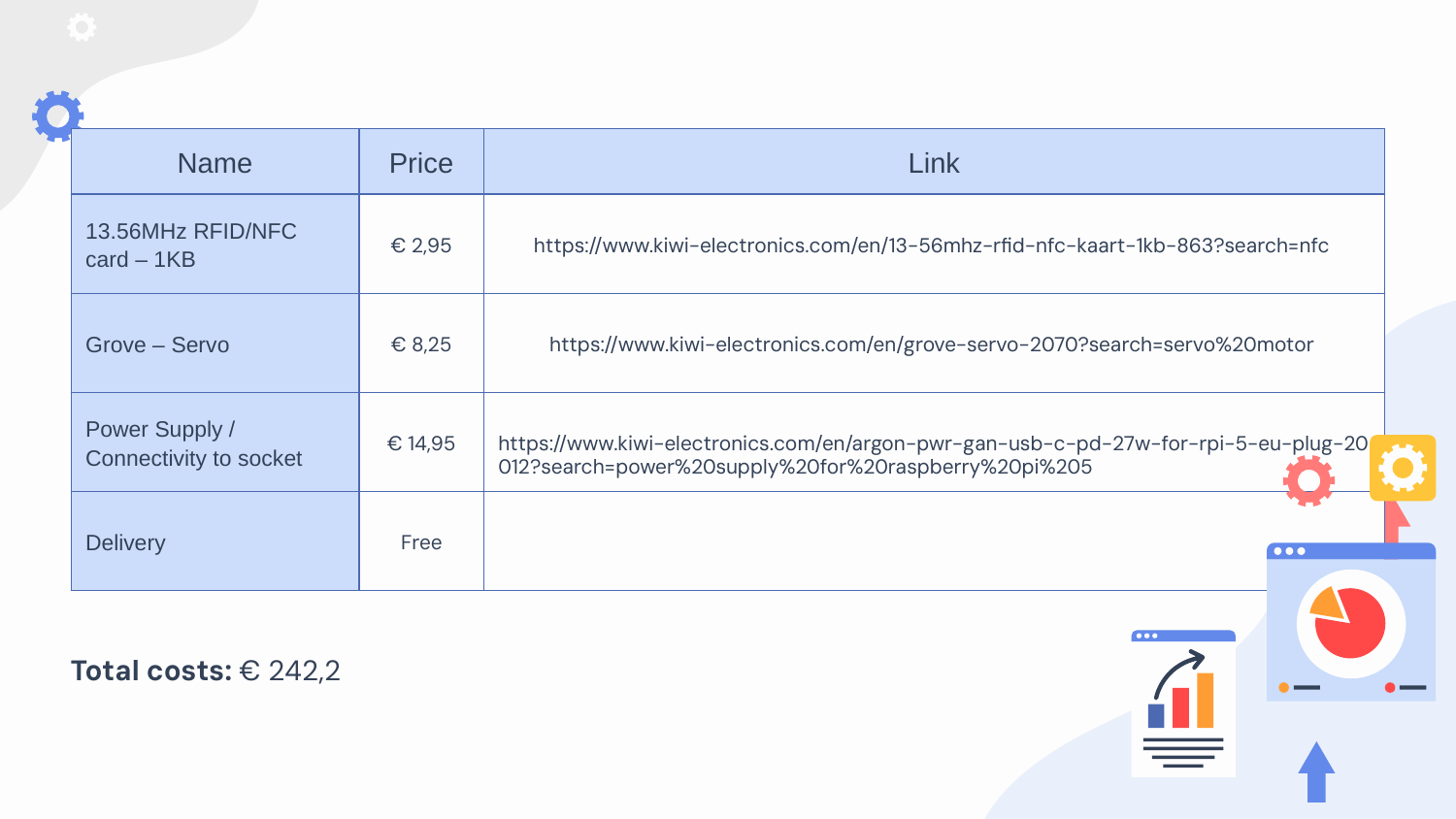

# Thanks!
| Name | Price | Link |
| --- | --- | --- |
| 13.56MHz RFID/NFC card – 1KB | € 2,95 | https://www.kiwi-electronics.com/en/13-56mhz-rfid-nfc-kaart-1kb-863?search=nfc |
| Grove – Servo | € 8,25 | https://www.kiwi-electronics.com/en/grove-servo-2070?search=servo%20motor |
| Power Supply / Connectivity to socket | € 14,95 | https://www.kiwi-electronics.com/en/argon-pwr-gan-usb-c-pd-27w-for-rpi-5-eu-plug-20012?search=power%20supply%20for%20raspberry%20pi%205 |
| Delivery | Free |  |

Total costs: € 242,2

Do you have any questions?